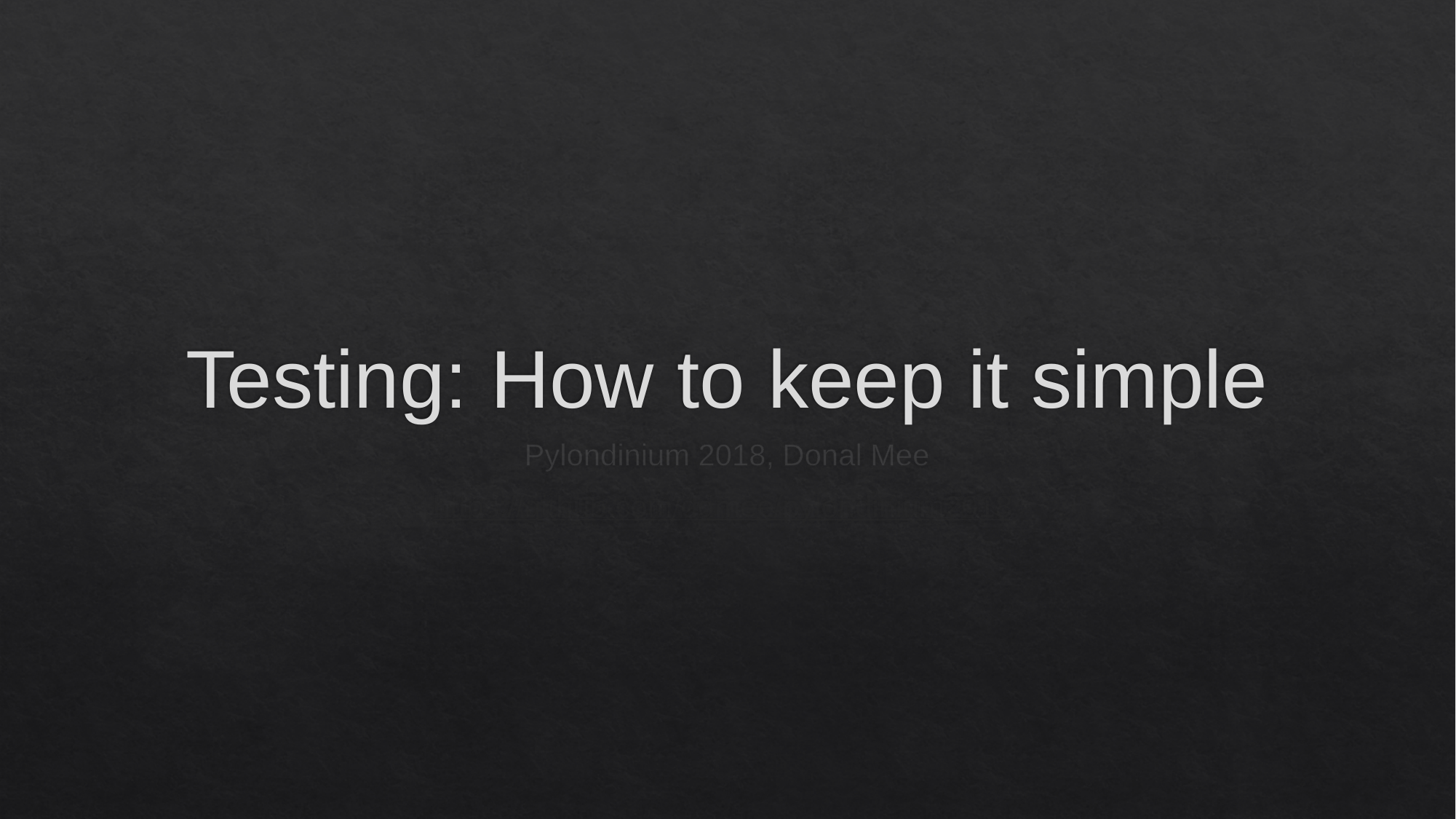

# Testing: How to keep it simple
Pylondinium 2018, Donal Mee
https://github.com/ddmee/pylondinium2018